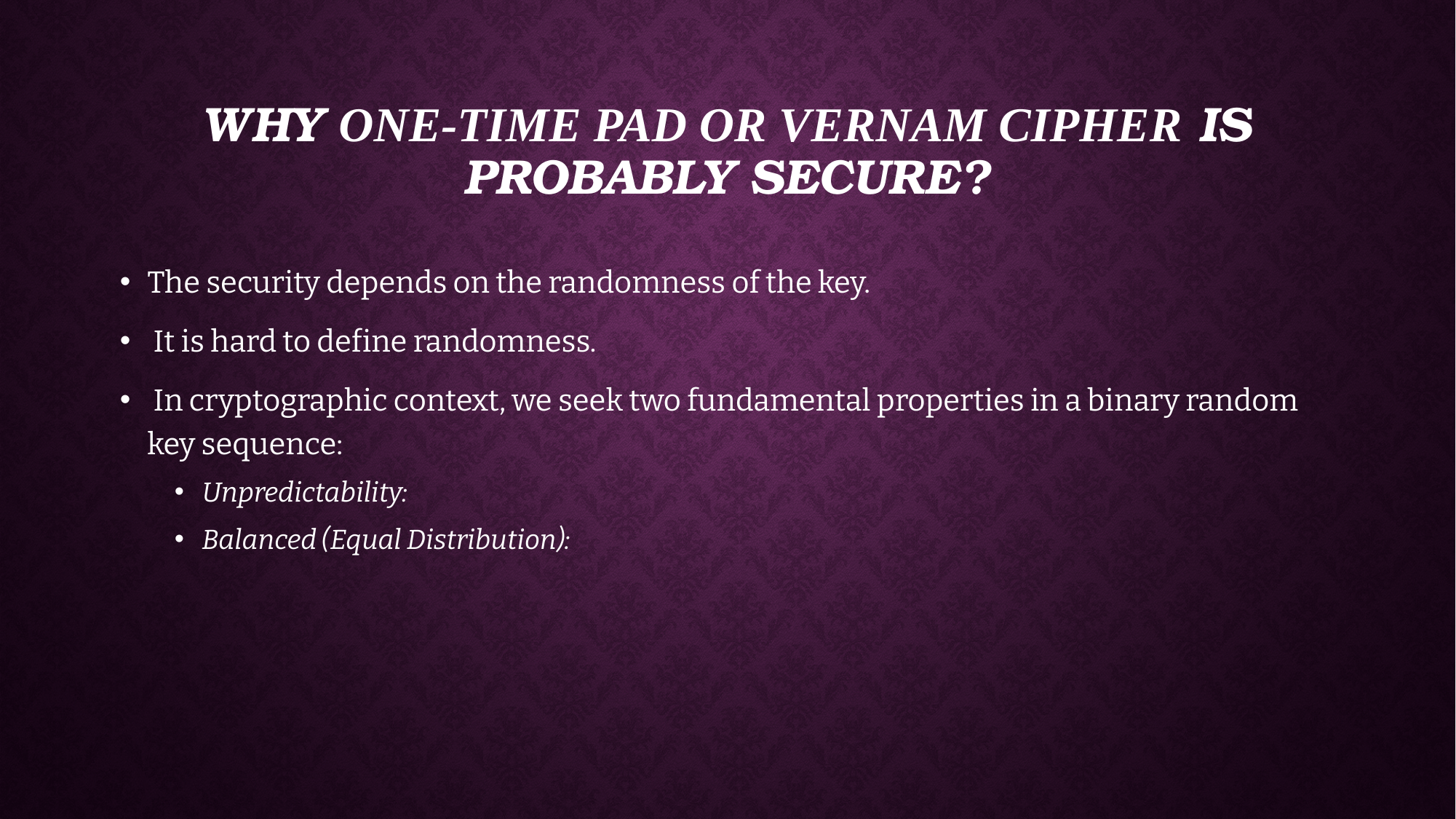

# Why One-Time Pad Or Vernam Cipher is proBably secure?
The security depends on the randomness of the key.
 It is hard to define randomness.
 In cryptographic context, we seek two fundamental properties in a binary random key sequence:
Unpredictability:
Balanced (Equal Distribution):